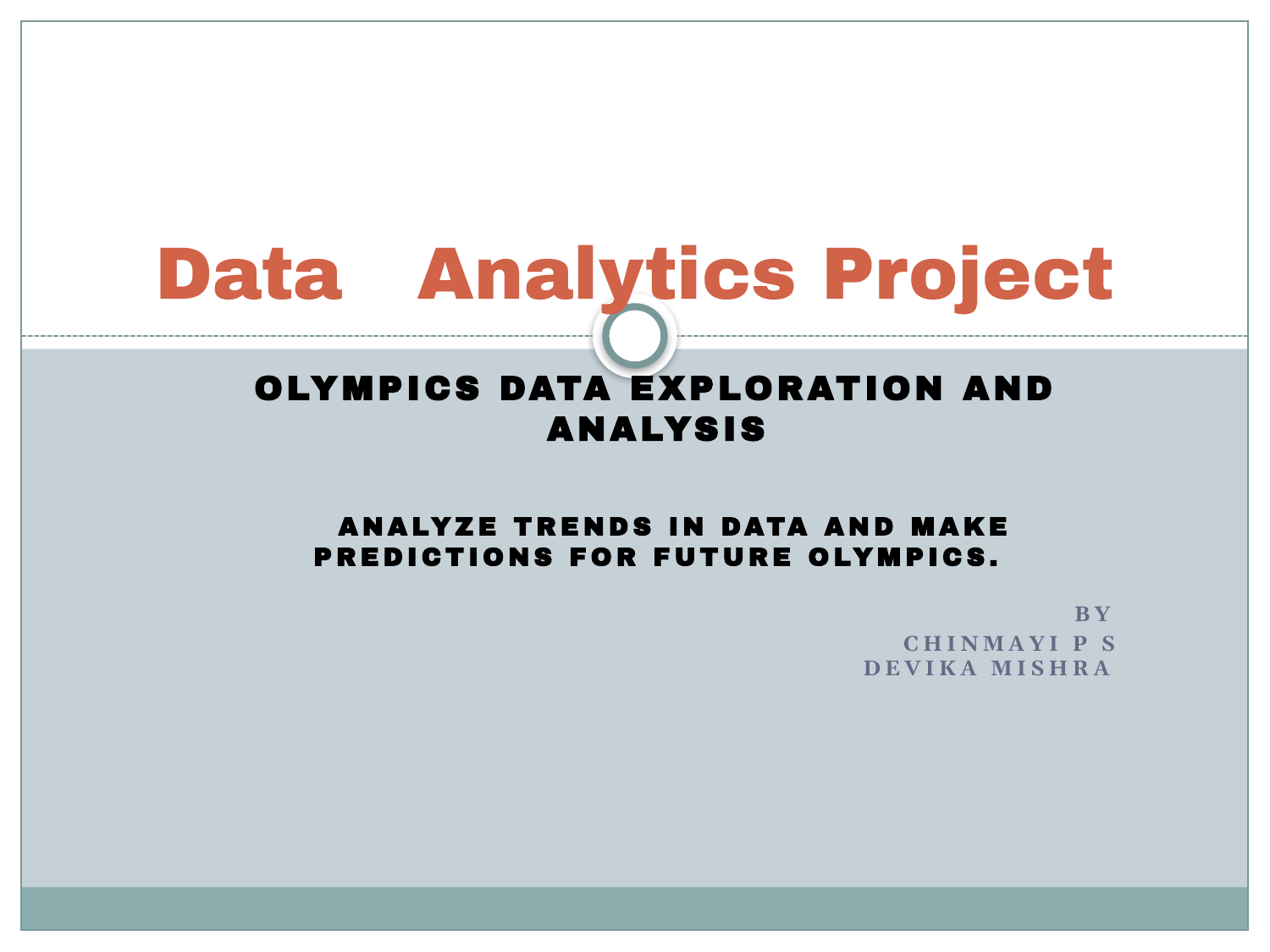

# Data   Analytics Project
Olympics Data Exploration and analysis

   Analyze trends in data and make predictions for future Olympics.
By
Chinmayi P S
Devika Mishra